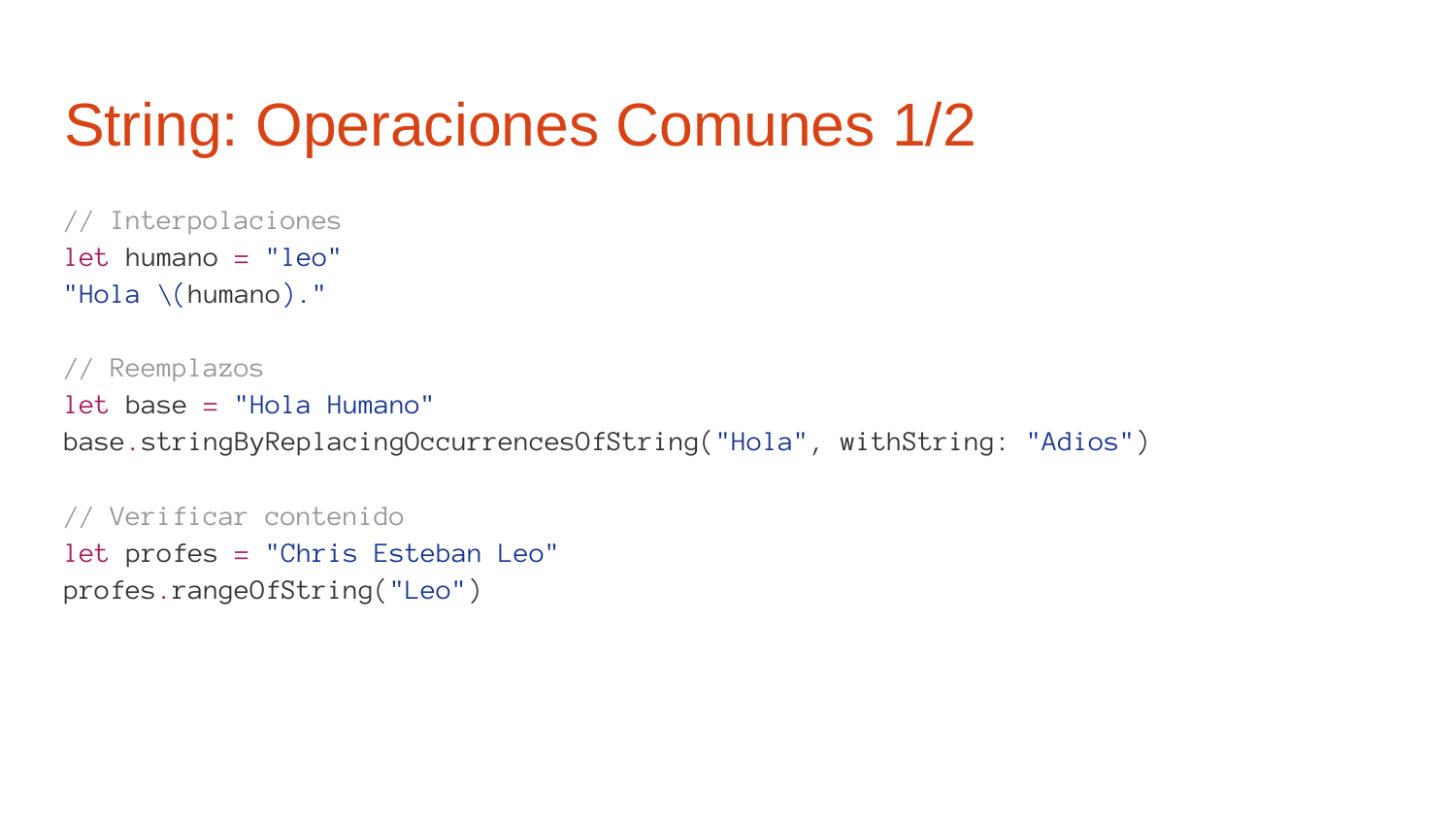

# String: Operaciones Comunes 1/2
// Interpolaciones
let humano = "leo"
"Hola \(humano)."

// Reemplazos
let base = "Hola Humano"
base.stringByReplacingOccurrencesOfString("Hola", withString: "Adios")
// Verificar contenido
let profes = "Chris Esteban Leo"
profes.rangeOfString("Leo")